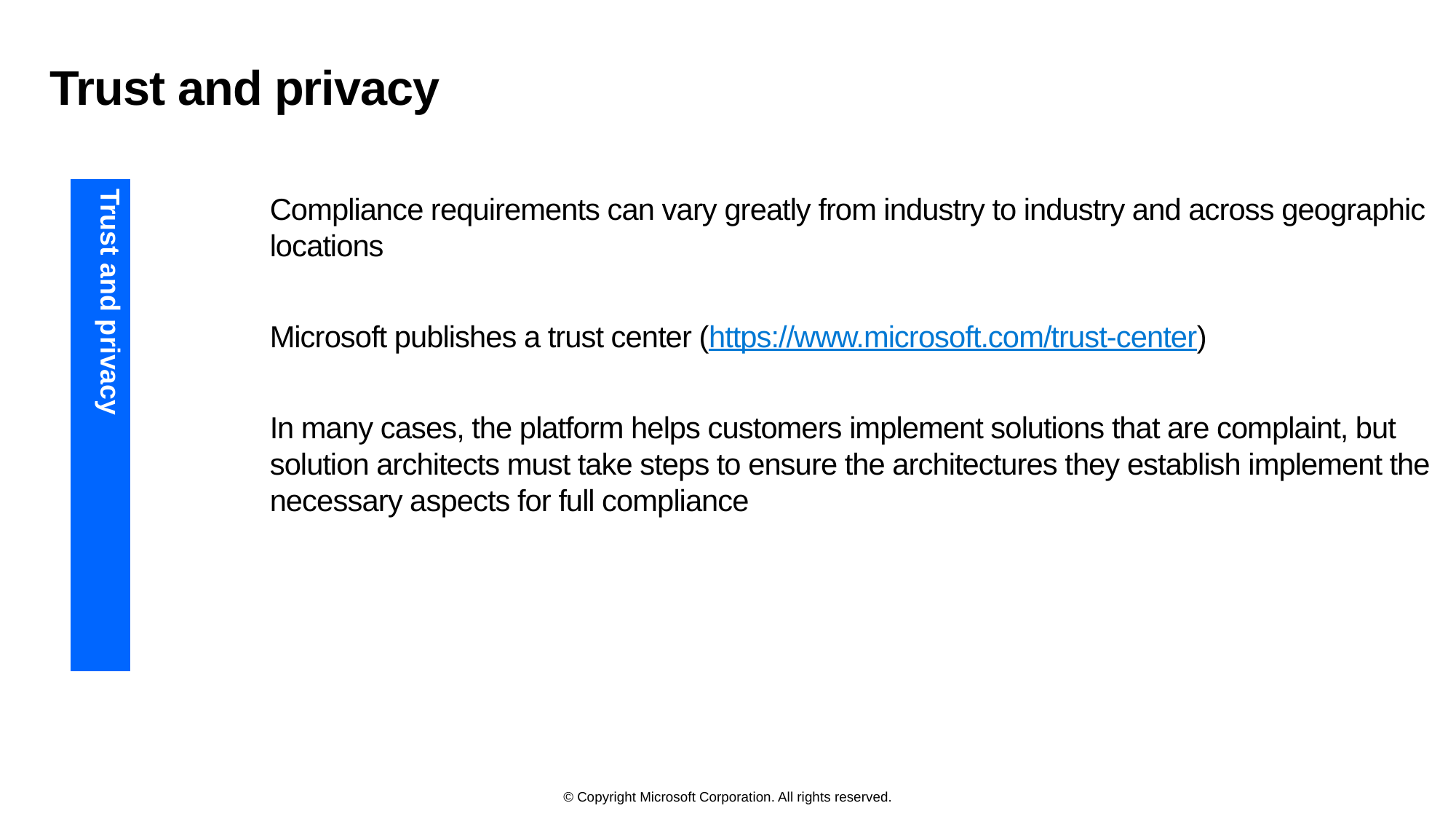

# Trust and privacy
| Trust and privacy |
| --- |
Compliance requirements can vary greatly from industry to industry and across geographic locations

Microsoft publishes a trust center (https://www.microsoft.com/trust-center)

In many cases, the platform helps customers implement solutions that are complaint, but solution architects must take steps to ensure the architectures they establish implement the necessary aspects for full compliance